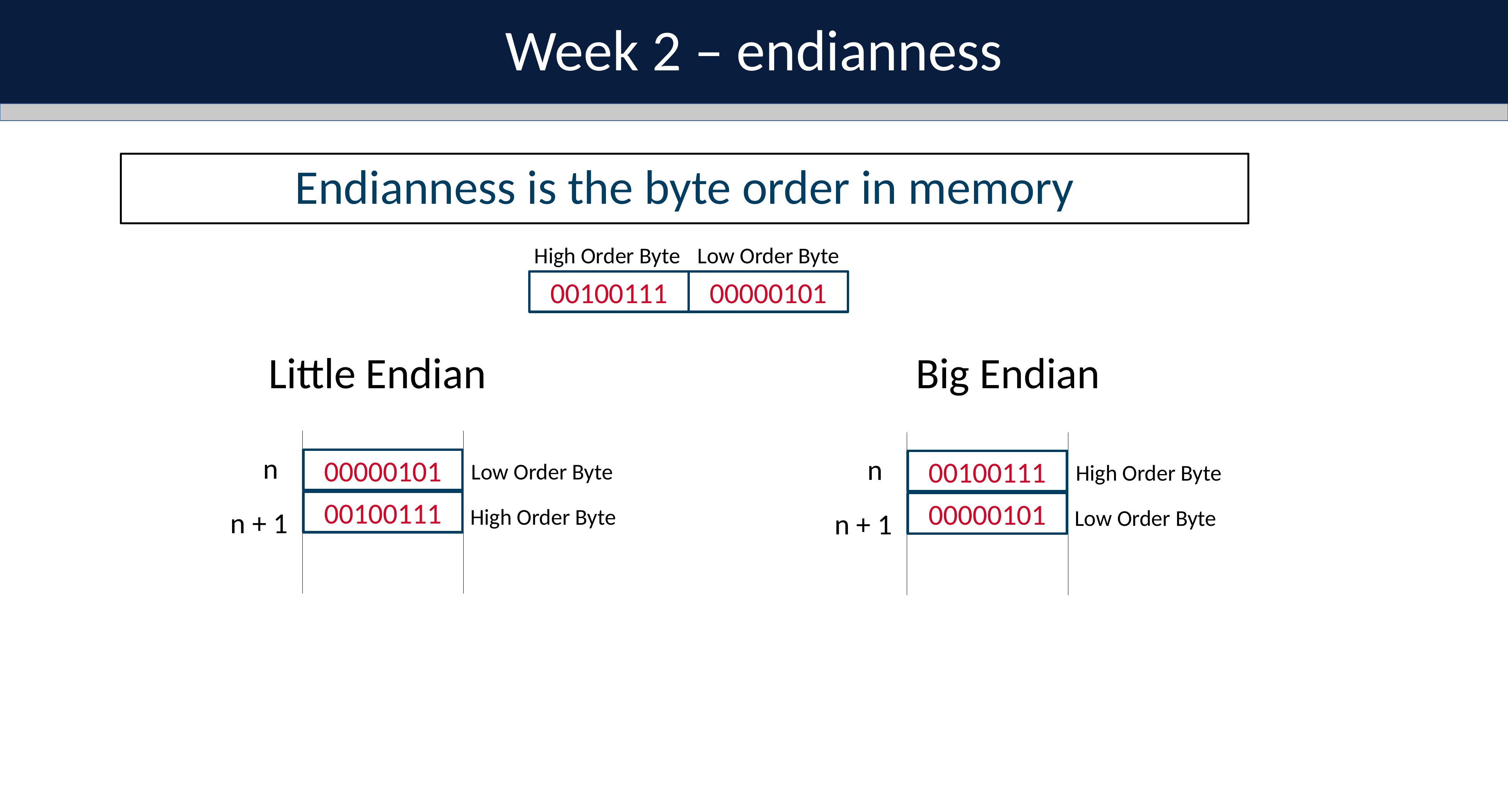

Week 2 – endianness

Endianness is the byte order in memory
High Order Byte
Low Order Byte
00100111
00000101
Little Endian
Big Endian

n
n
00000101
00100111
Low Order Byte
High Order Byte
00100111
00000101
High Order Byte
Low Order Byte
n + 1
n + 1